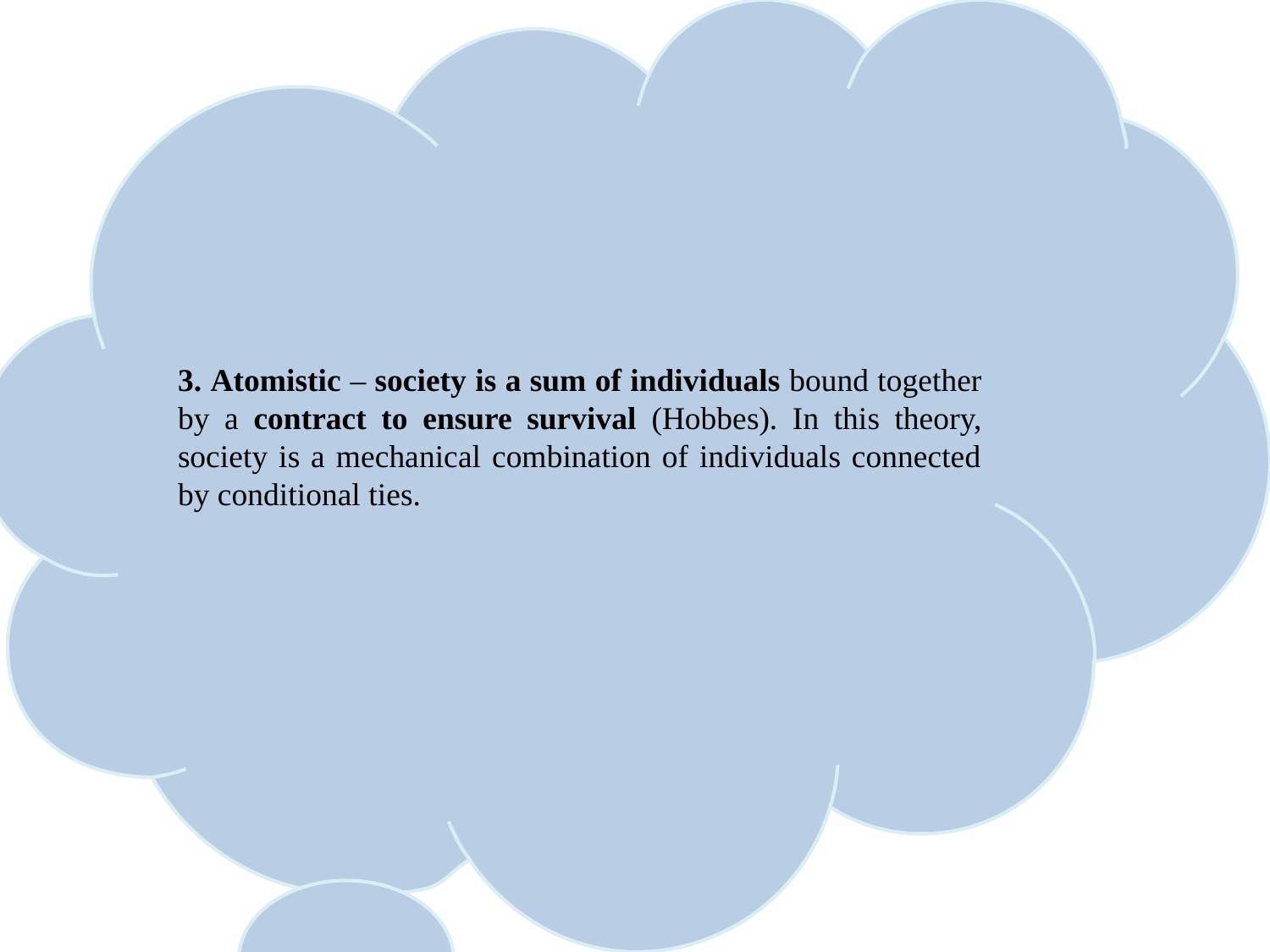

3. Atomistic – society is a sum of individuals bound together by a contract to ensure survival (Hobbes). In this theory, society is a mechanical combination of individuals connected by conditional ties.